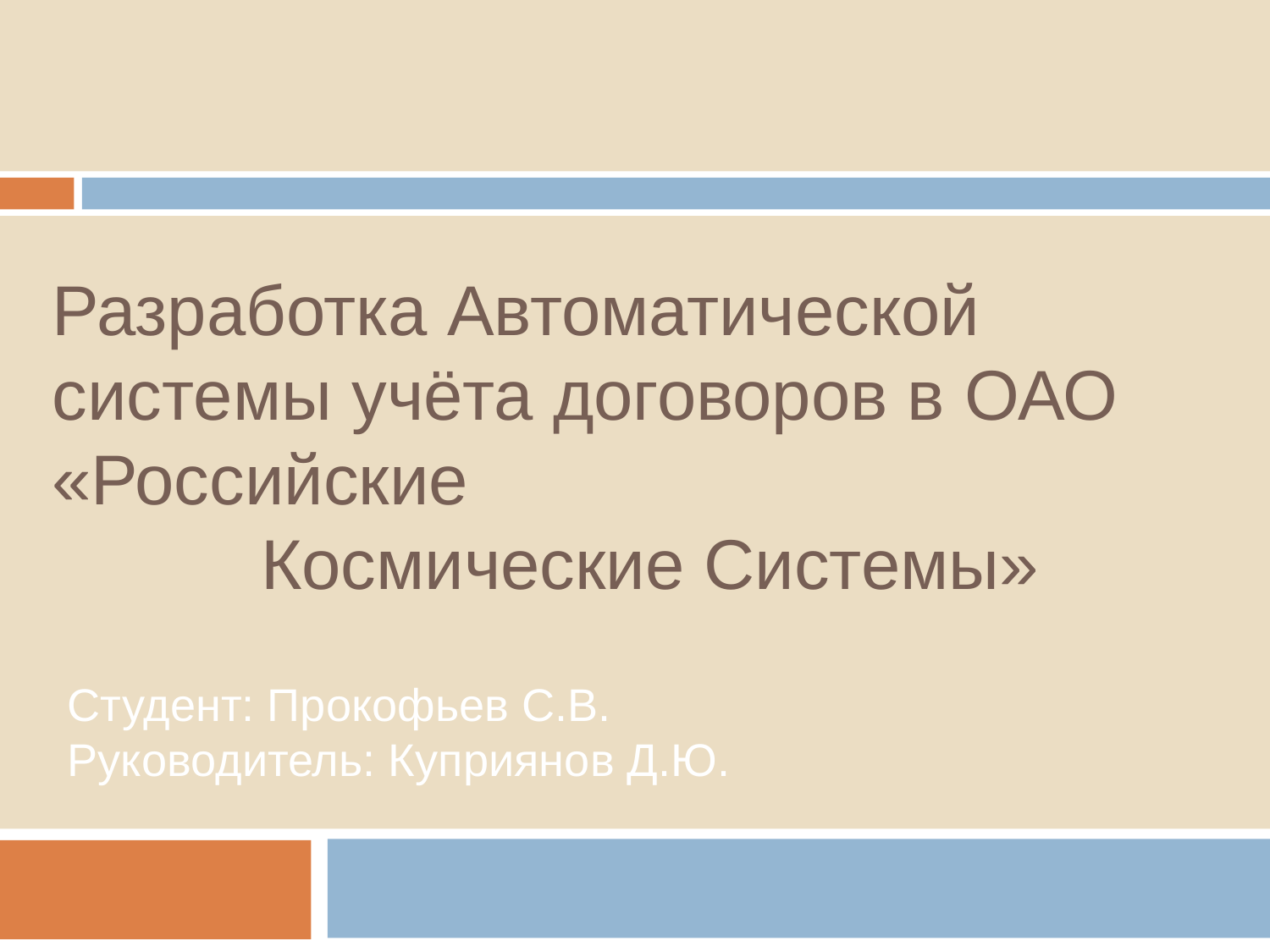

Разработка Автоматической системы учёта договоров в ОАО «Российские
Космические Системы»
Студент: Прокофьев С.В.
Руководитель: Куприянов Д.Ю.